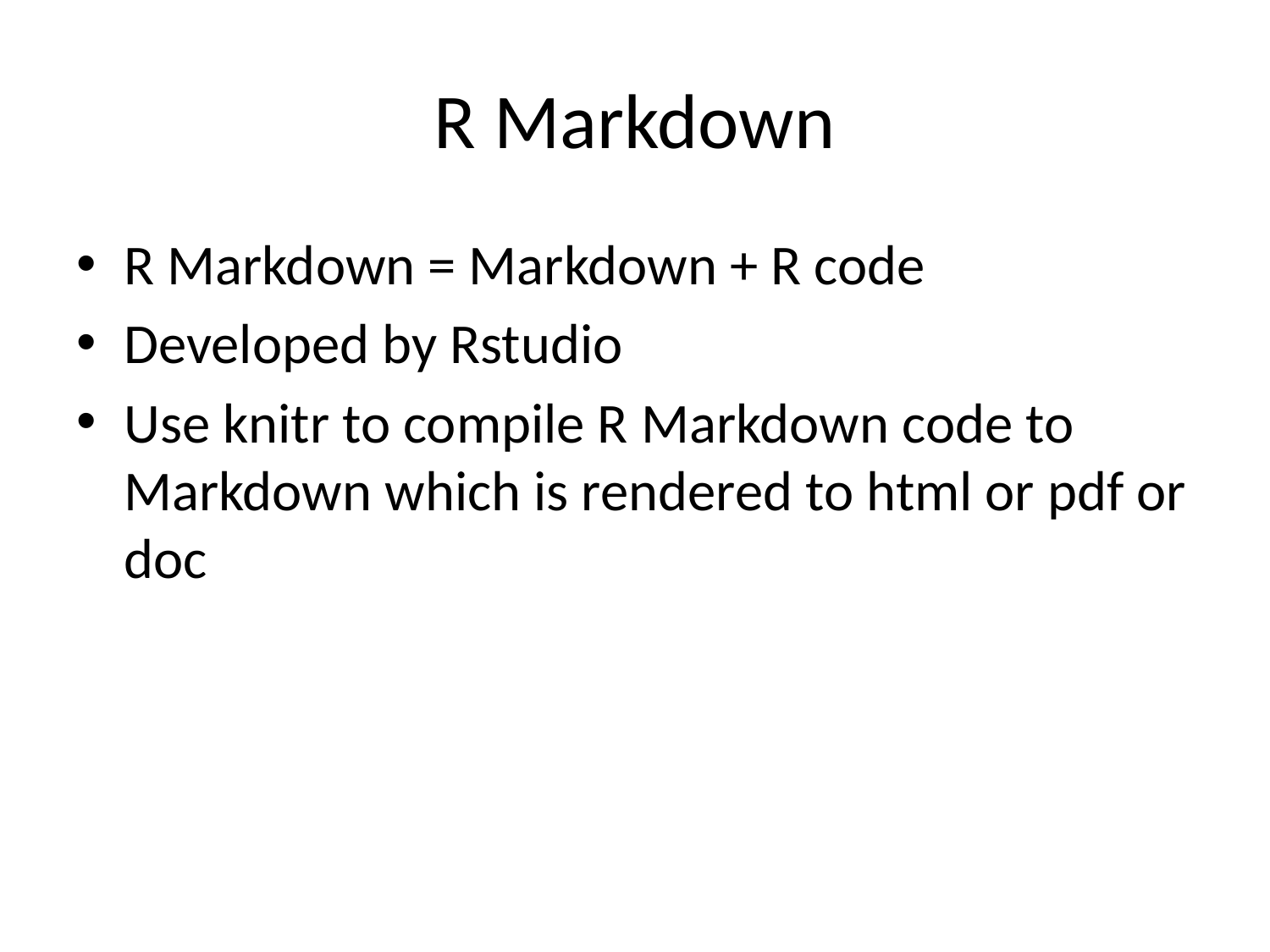

# R Markdown
R Markdown = Markdown + R code
Developed by Rstudio
Use knitr to compile R Markdown code to Markdown which is rendered to html or pdf or doc